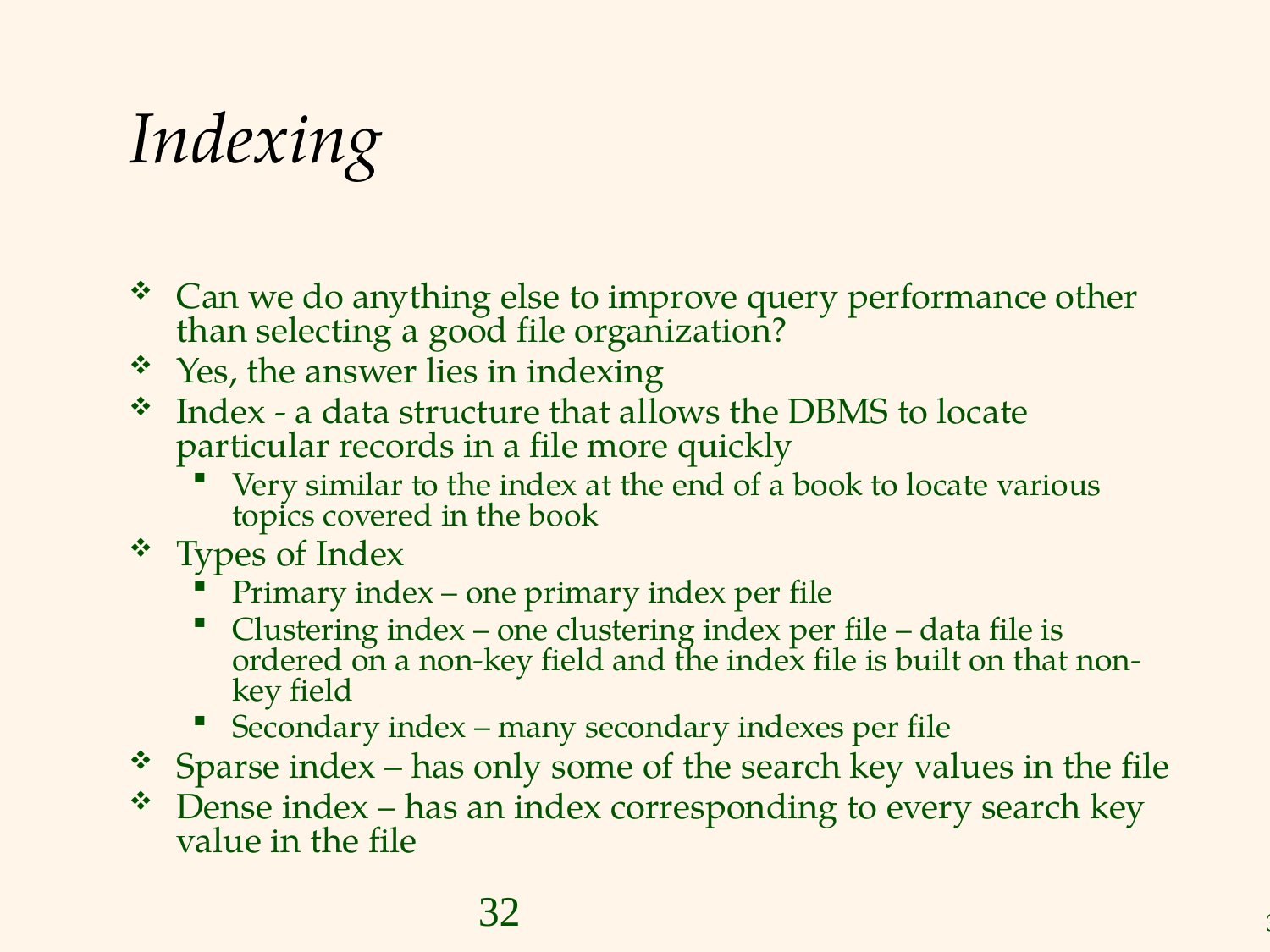

# Indexing
Can we do anything else to improve query performance other than selecting a good file organization?
Yes, the answer lies in indexing
Index - a data structure that allows the DBMS to locate particular records in a file more quickly
Very similar to the index at the end of a book to locate various topics covered in the book
Types of Index
Primary index – one primary index per file
Clustering index – one clustering index per file – data file is ordered on a non-key field and the index file is built on that non-key field
Secondary index – many secondary indexes per file
Sparse index – has only some of the search key values in the file
Dense index – has an index corresponding to every search key value in the file
32